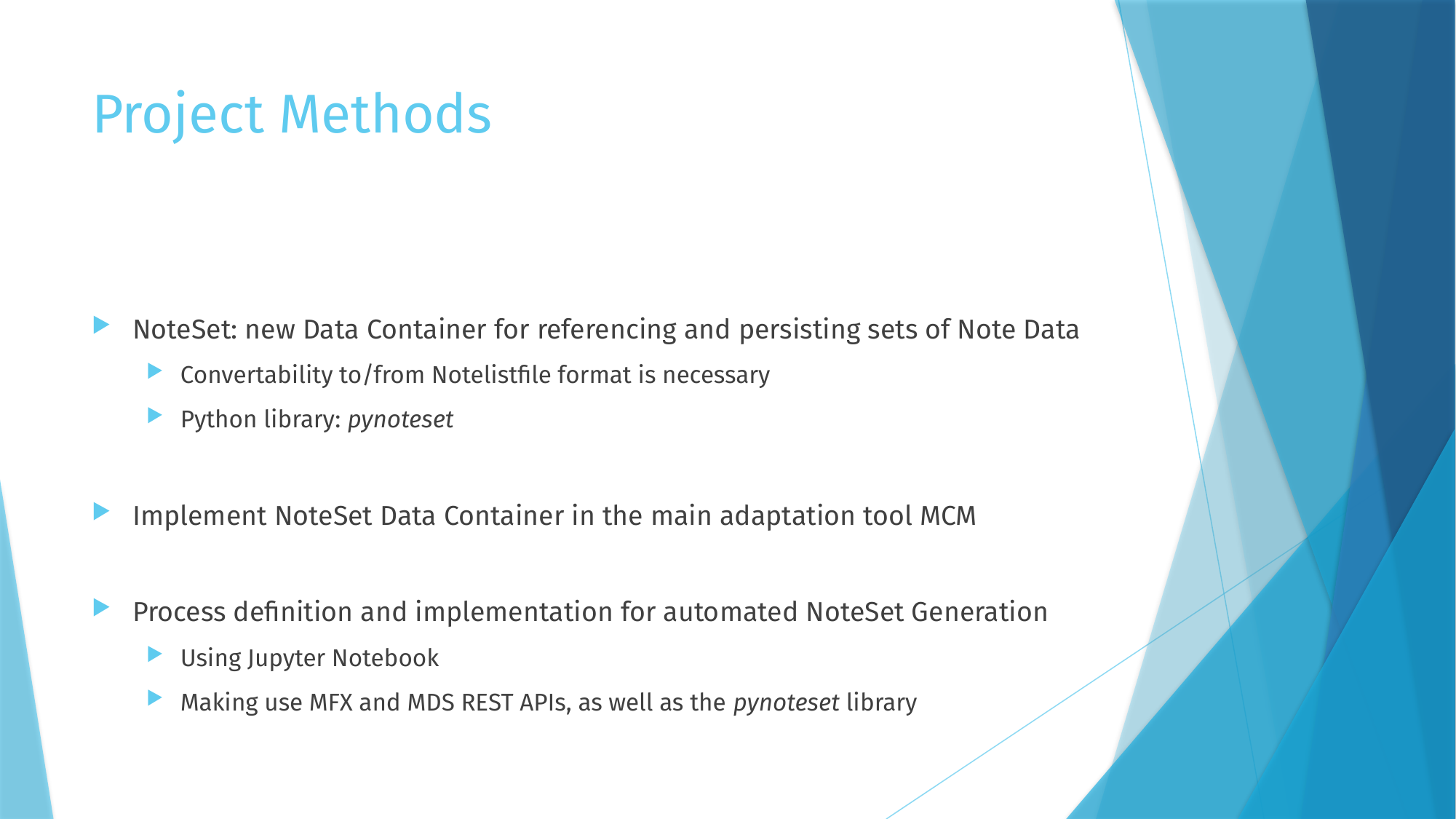

# Project Methods

NoteSet: new Data Container for referencing and persisting sets of Note Data
Convertability to/from Notelistfile format is necessary
Python library: pynoteset

Implement NoteSet Data Container in the main adaptation tool MCM

Process definition and implementation for automated NoteSet Generation
Using Jupyter Notebook
Making use MFX and MDS REST APIs, as well as the pynoteset library